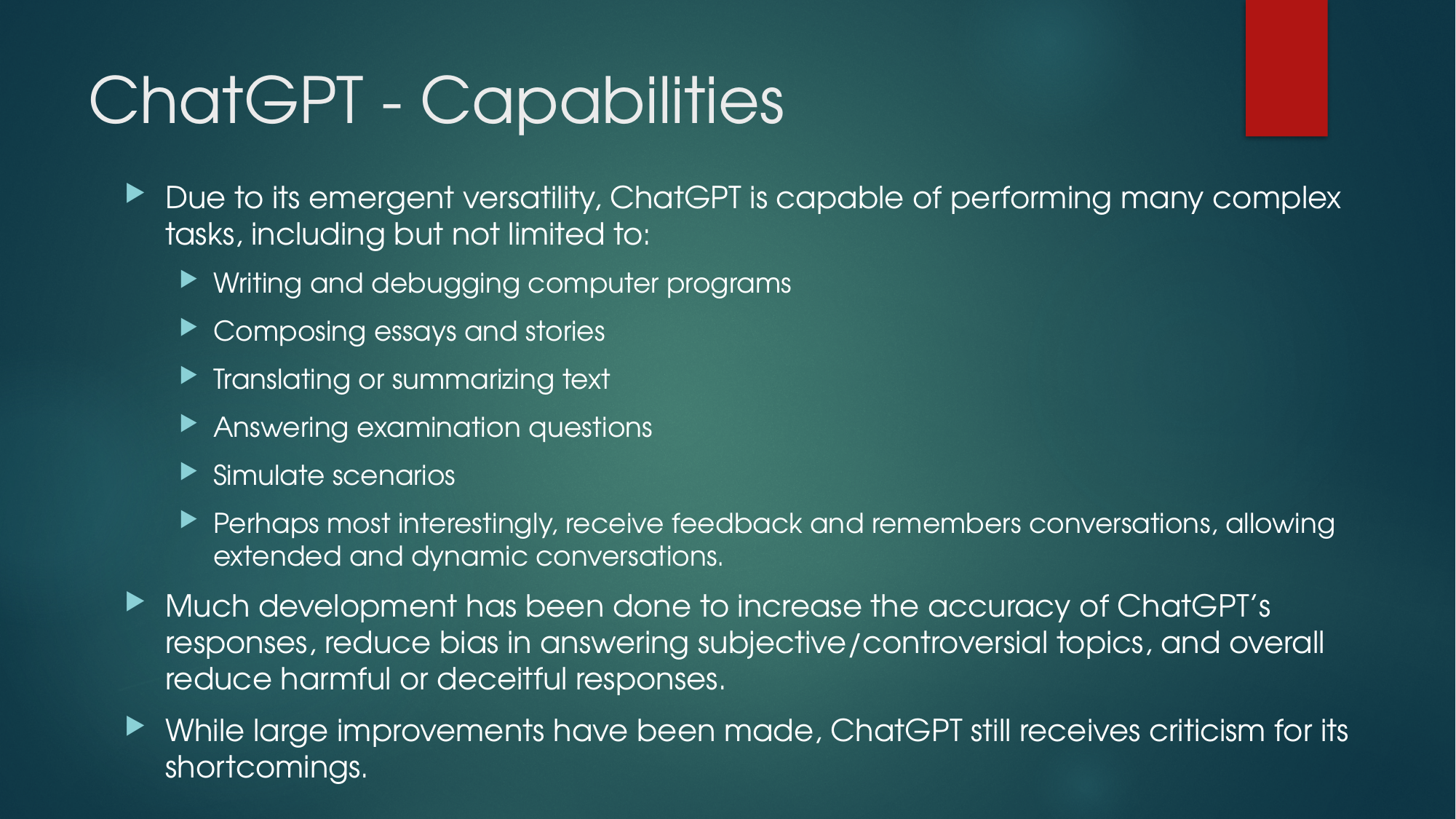

# ChatGPT - Capabilities
Due to its emergent versatility, ChatGPT is capable of performing many complex tasks, including but not limited to:
Writing and debugging computer programs
Composing essays and stories
Translating or summarizing text
Answering examination questions
Simulate scenarios
Perhaps most interestingly, receive feedback and remembers conversations, allowing extended and dynamic conversations.
Much development has been done to increase the accuracy of ChatGPT’s responses, reduce bias in answering subjective/controversial topics, and overall reduce harmful or deceitful responses.
While large improvements have been made, ChatGPT still receives criticism for its shortcomings.